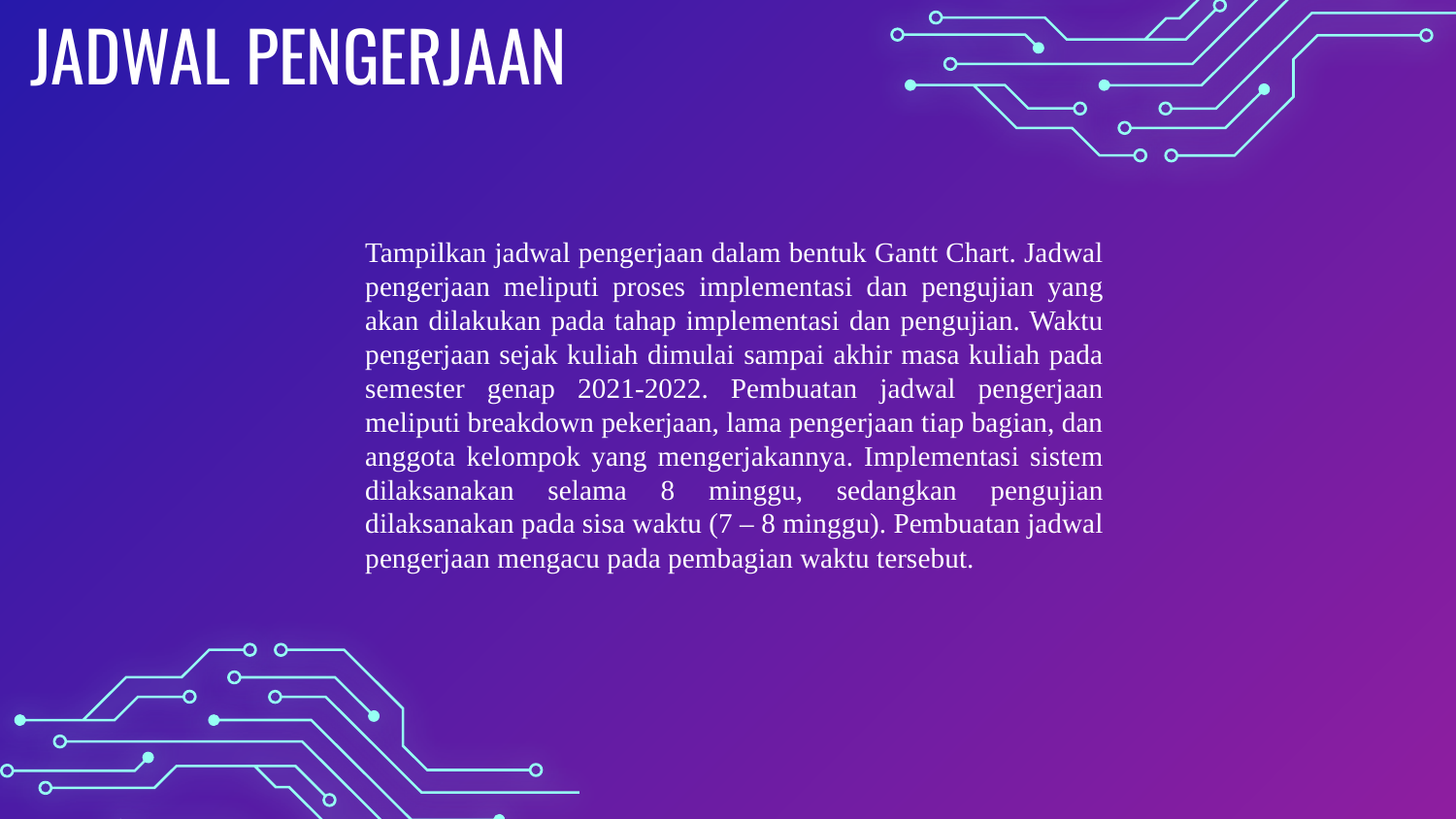

# JADWAL PENGERJAAN
Tampilkan jadwal pengerjaan dalam bentuk Gantt Chart. Jadwal pengerjaan meliputi proses implementasi dan pengujian yang akan dilakukan pada tahap implementasi dan pengujian. Waktu pengerjaan sejak kuliah dimulai sampai akhir masa kuliah pada semester genap 2021-2022. Pembuatan jadwal pengerjaan meliputi breakdown pekerjaan, lama pengerjaan tiap bagian, dan anggota kelompok yang mengerjakannya. Implementasi sistem dilaksanakan selama 8 minggu, sedangkan pengujian dilaksanakan pada sisa waktu (7 – 8 minggu). Pembuatan jadwal pengerjaan mengacu pada pembagian waktu tersebut.